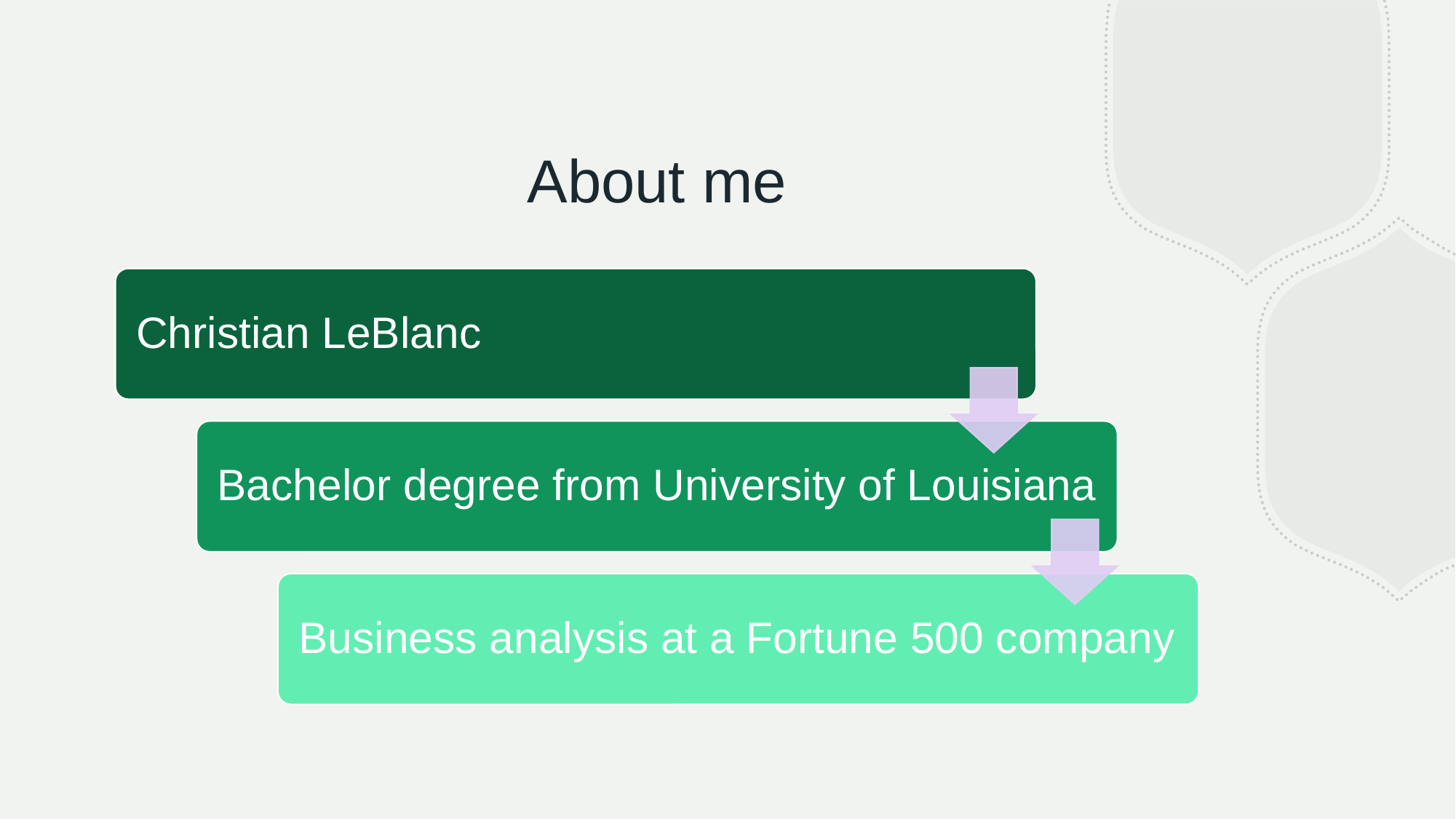

# About me
Christian LeBlanc
Bachelor degree from University of Louisiana
Business analysis at a Fortune 500 company